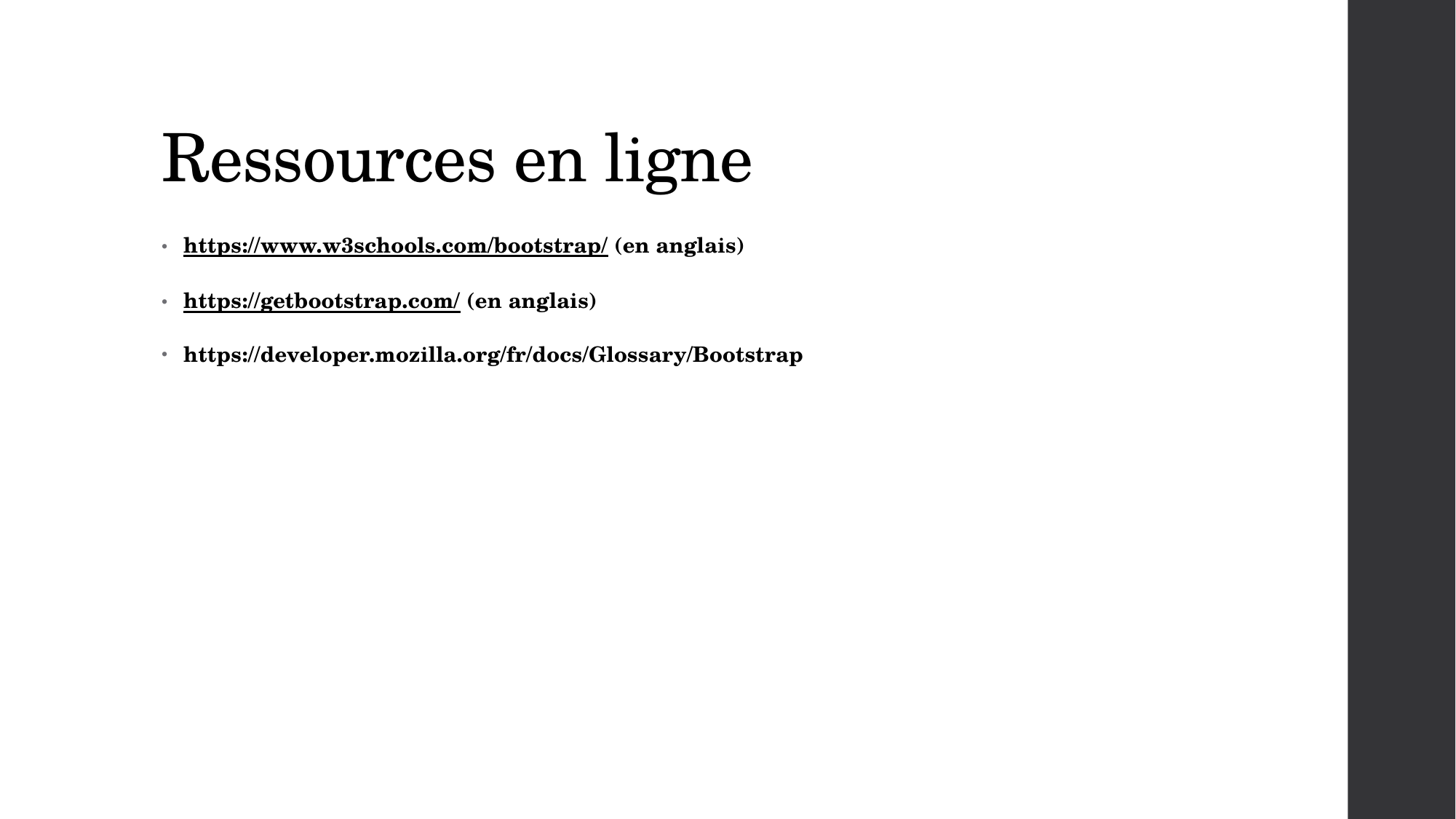

# Ressources en ligne
https://www.w3schools.com/bootstrap/ (en anglais)
https://getbootstrap.com/ (en anglais)
https://developer.mozilla.org/fr/docs/Glossary/Bootstrap